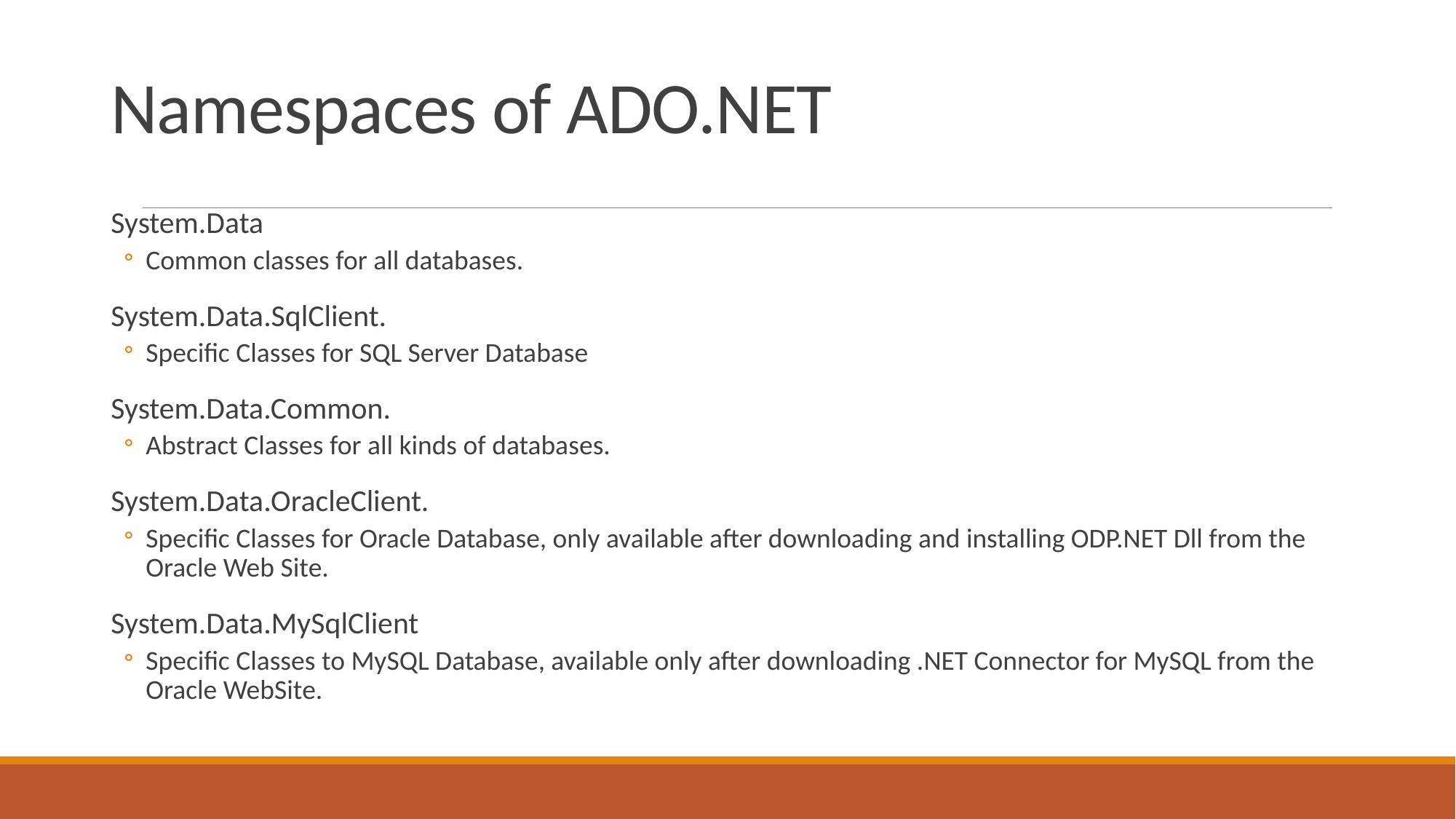

# Namespaces of ADO.NET
System.Data
Common classes for all databases.
System.Data.SqlClient.
Specific Classes for SQL Server Database
System.Data.Common.
Abstract Classes for all kinds of databases.
System.Data.OracleClient.
Specific Classes for Oracle Database, only available after downloading and installing ODP.NET Dll from the Oracle Web Site.
System.Data.MySqlClient
Specific Classes to MySQL Database, available only after downloading .NET Connector for MySQL from the Oracle WebSite.